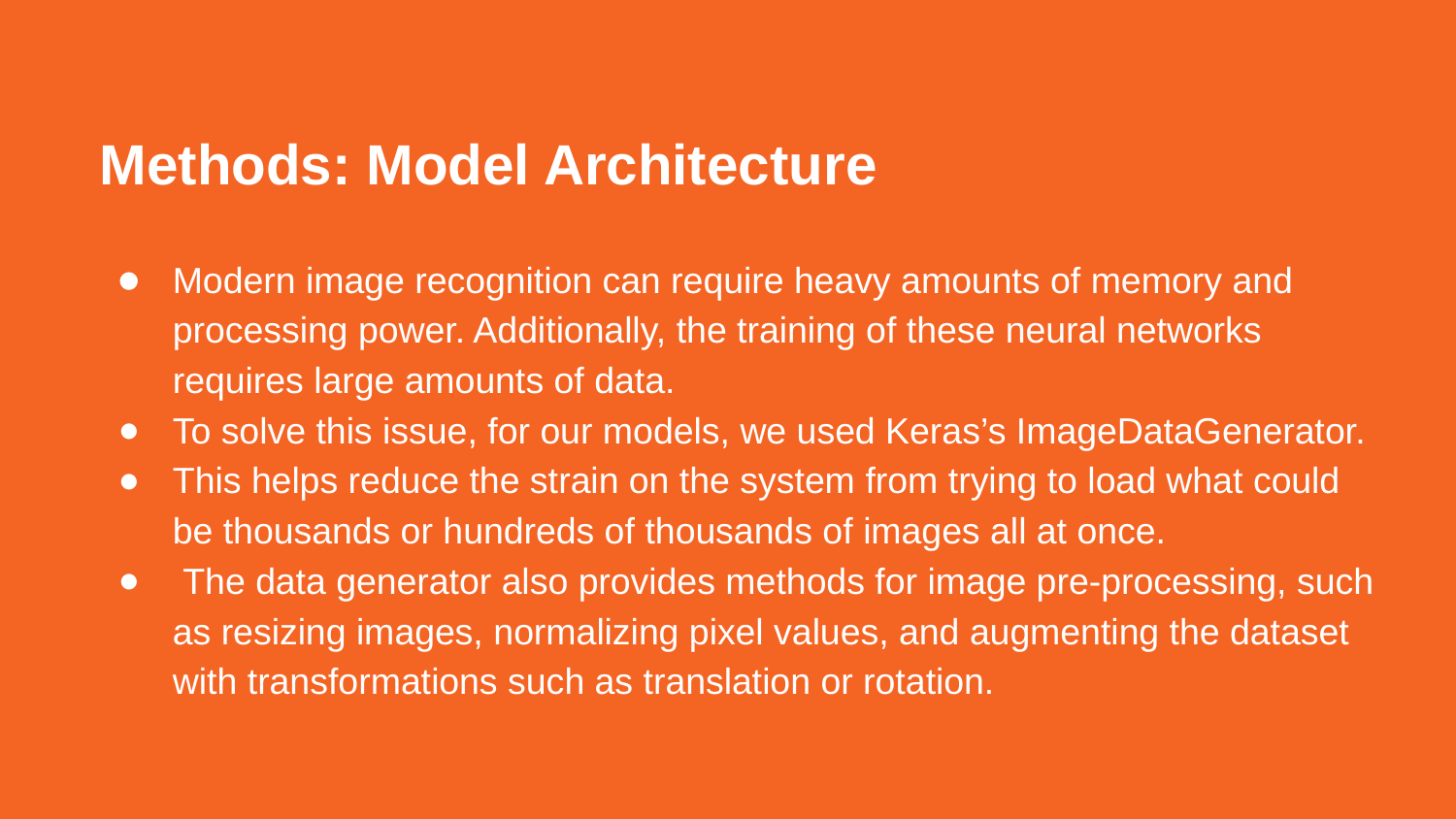

Methods: Model Architecture
Modern image recognition can require heavy amounts of memory and processing power. Additionally, the training of these neural networks requires large amounts of data.
To solve this issue, for our models, we used Keras’s ImageDataGenerator.
This helps reduce the strain on the system from trying to load what could be thousands or hundreds of thousands of images all at once.
 The data generator also provides methods for image pre-processing, such as resizing images, normalizing pixel values, and augmenting the dataset with transformations such as translation or rotation.